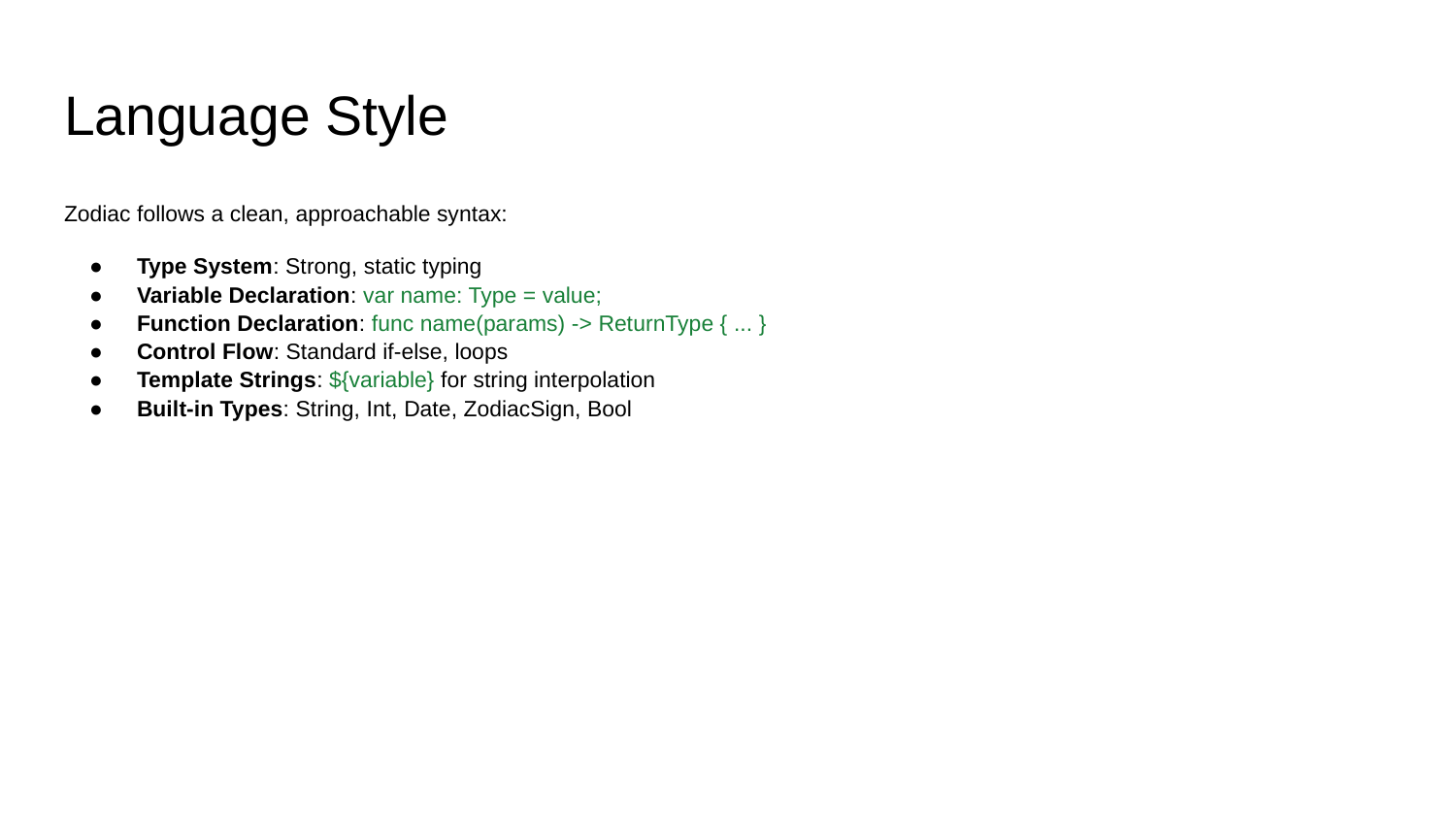

# Language Style
Zodiac follows a clean, approachable syntax:
Type System: Strong, static typing
Variable Declaration: var name: Type = value;
Function Declaration: func name(params) -> ReturnType { ... }
Control Flow: Standard if-else, loops
Template Strings: ${variable} for string interpolation
Built-in Types: String, Int, Date, ZodiacSign, Bool